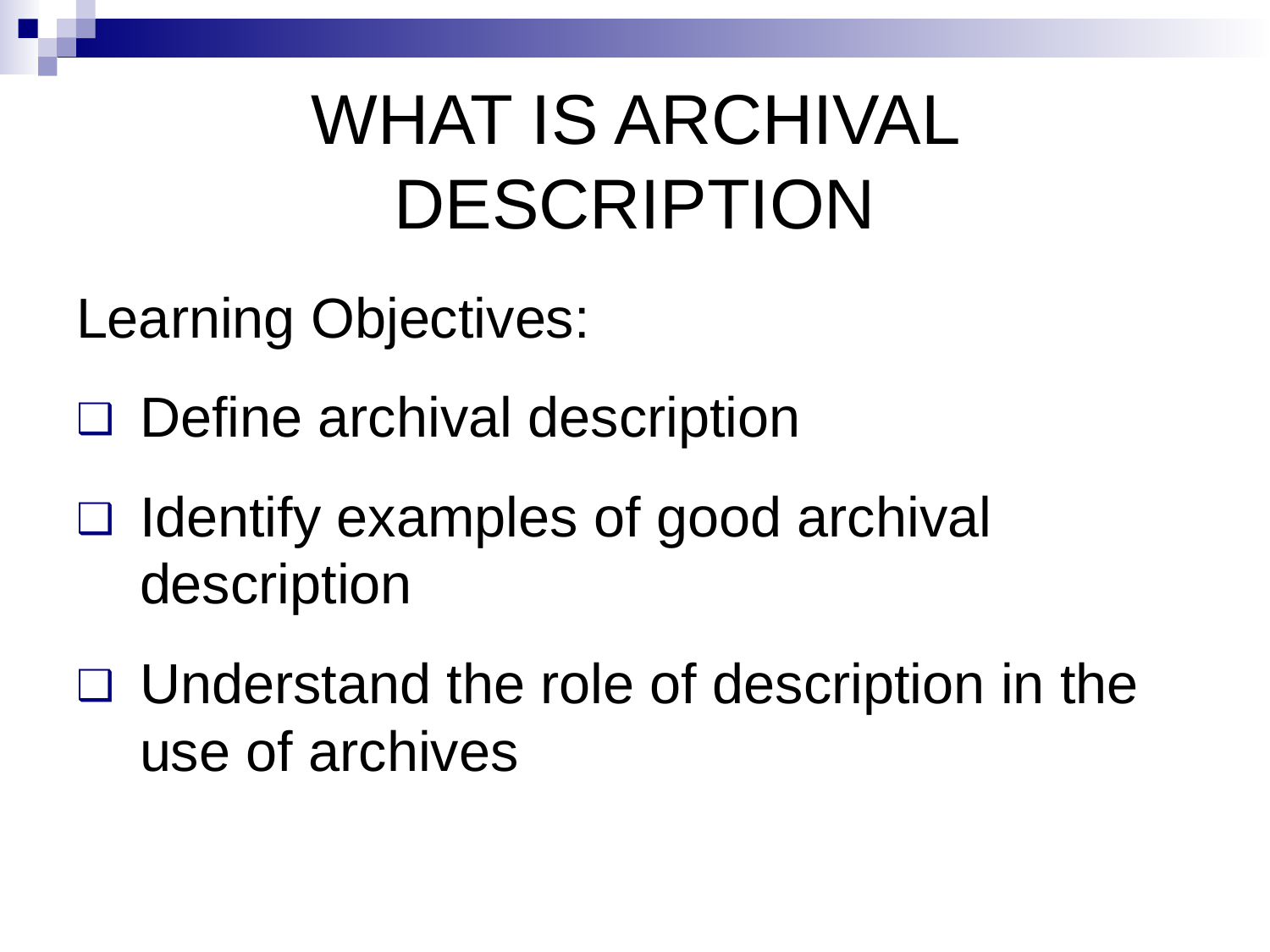

# What Is Archival Description
Learning Objectives:
Define archival description
Identify examples of good archival description
Understand the role of description in the use of archives